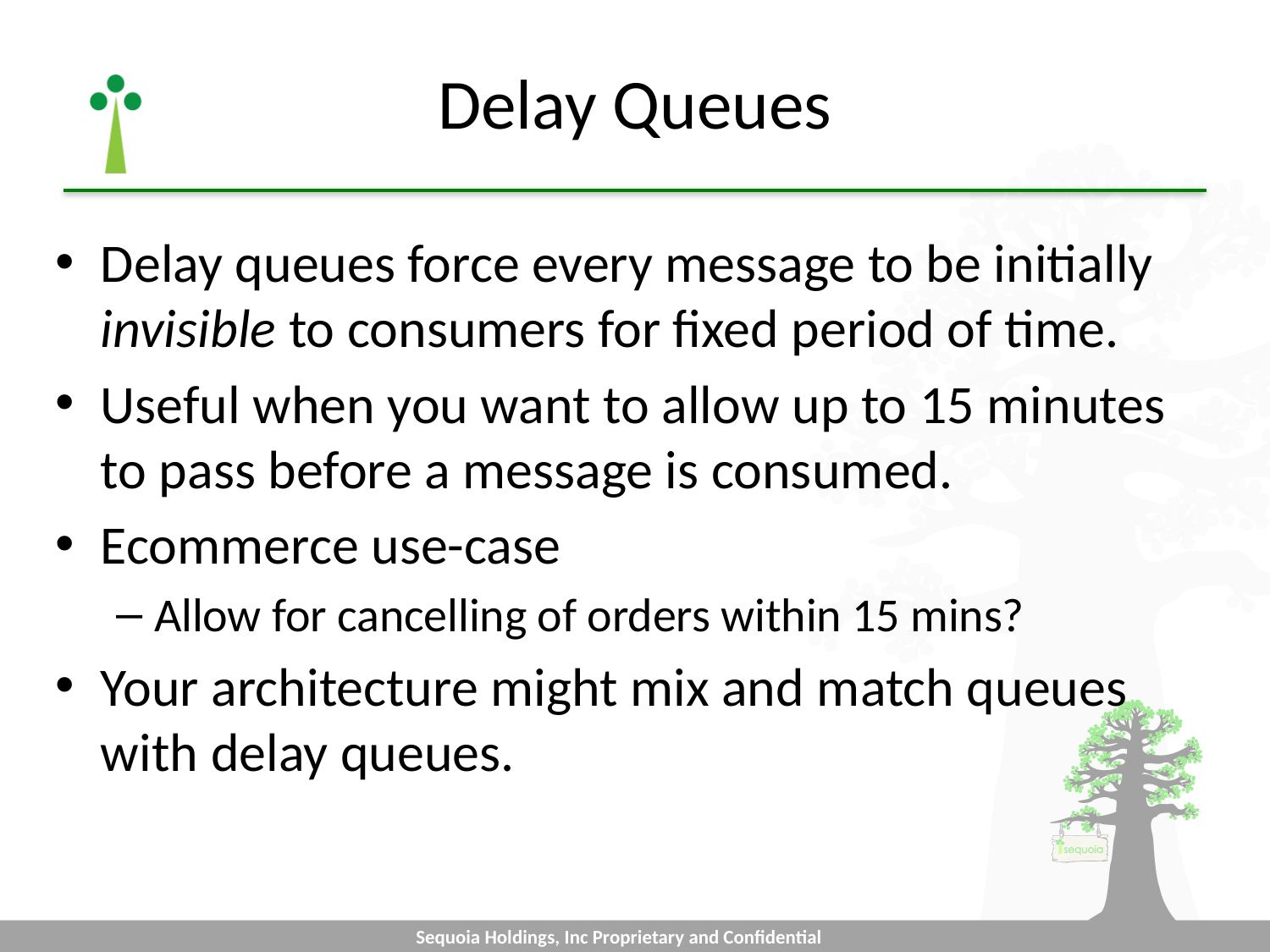

# Delay Queues
Delay queues force every message to be initially invisible to consumers for fixed period of time.
Useful when you want to allow up to 15 minutes to pass before a message is consumed.
Ecommerce use-case
Allow for cancelling of orders within 15 mins?
Your architecture might mix and match queues with delay queues.
Sequoia Holdings, Inc Proprietary and Confidential